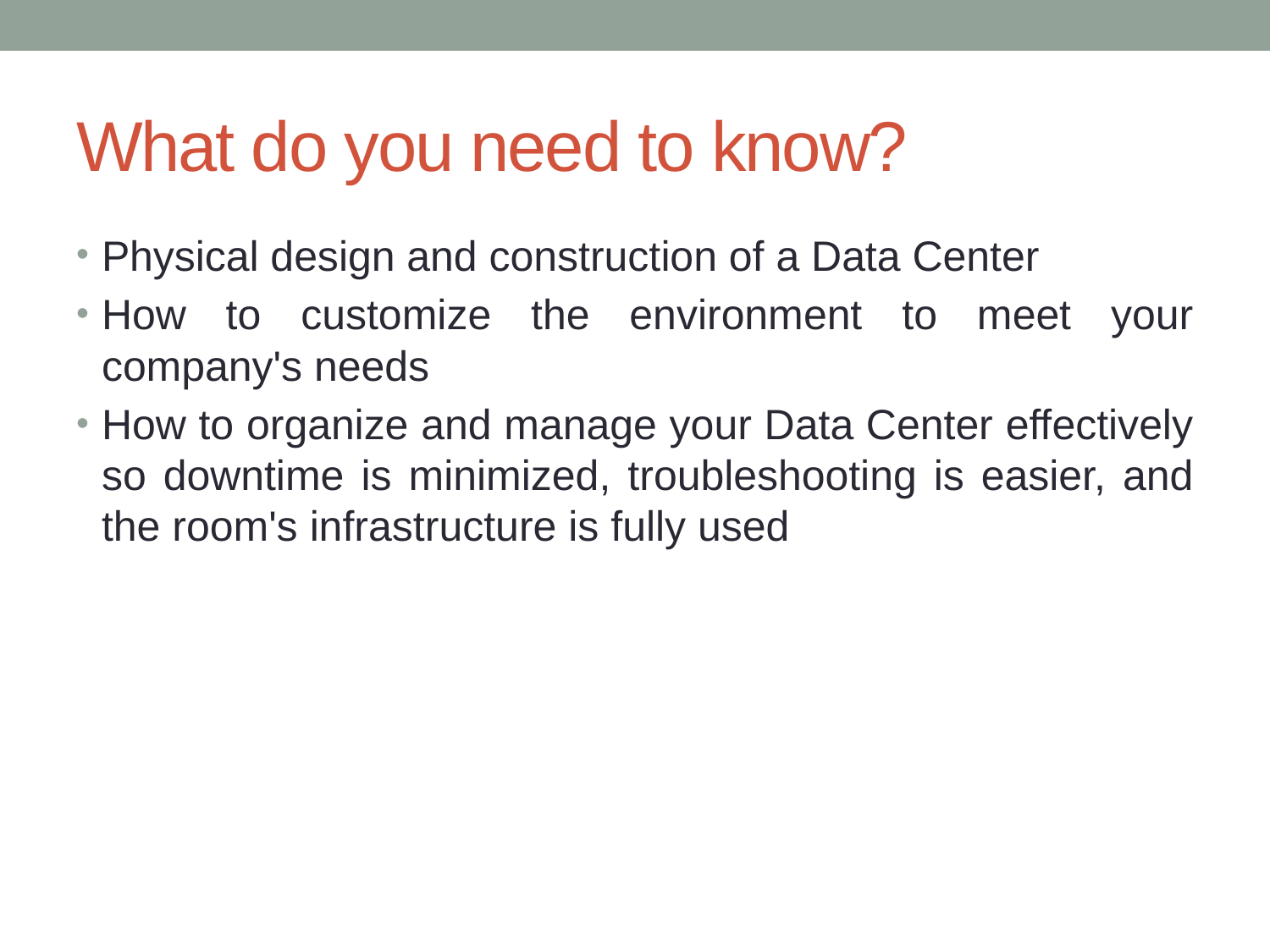

# What do you need to know?
Physical design and construction of a Data Center
How to customize the environment to meet your company's needs
How to organize and manage your Data Center effectively so downtime is minimized, troubleshooting is easier, and the room's infrastructure is fully used